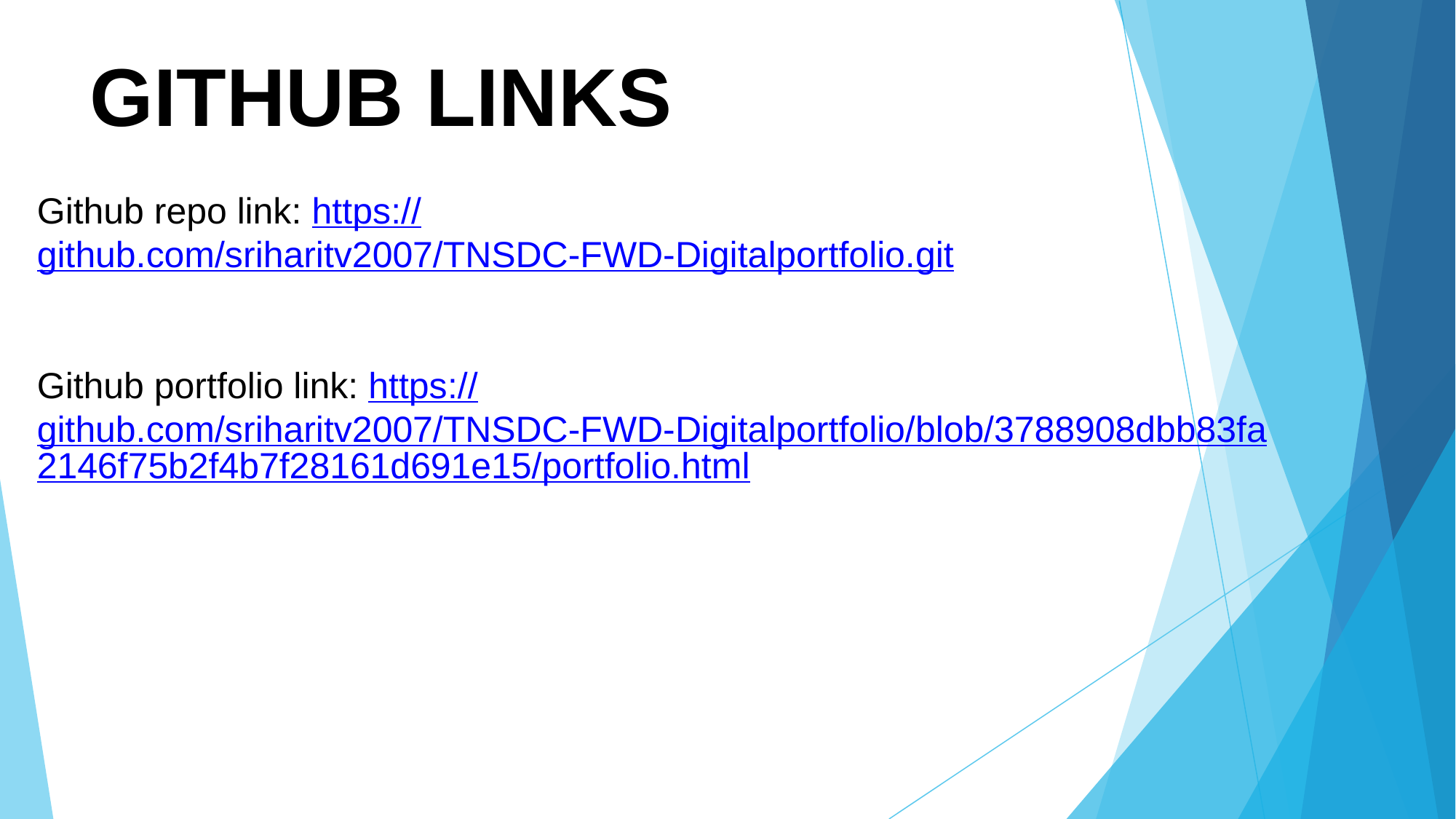

# GITHUB LINKS
Github repo link: https://github.com/sriharitv2007/TNSDC-FWD-Digitalportfolio.git

Github portfolio link: https://github.com/sriharitv2007/TNSDC-FWD-Digitalportfolio/blob/3788908dbb83fa2146f75b2f4b7f28161d691e15/portfolio.html